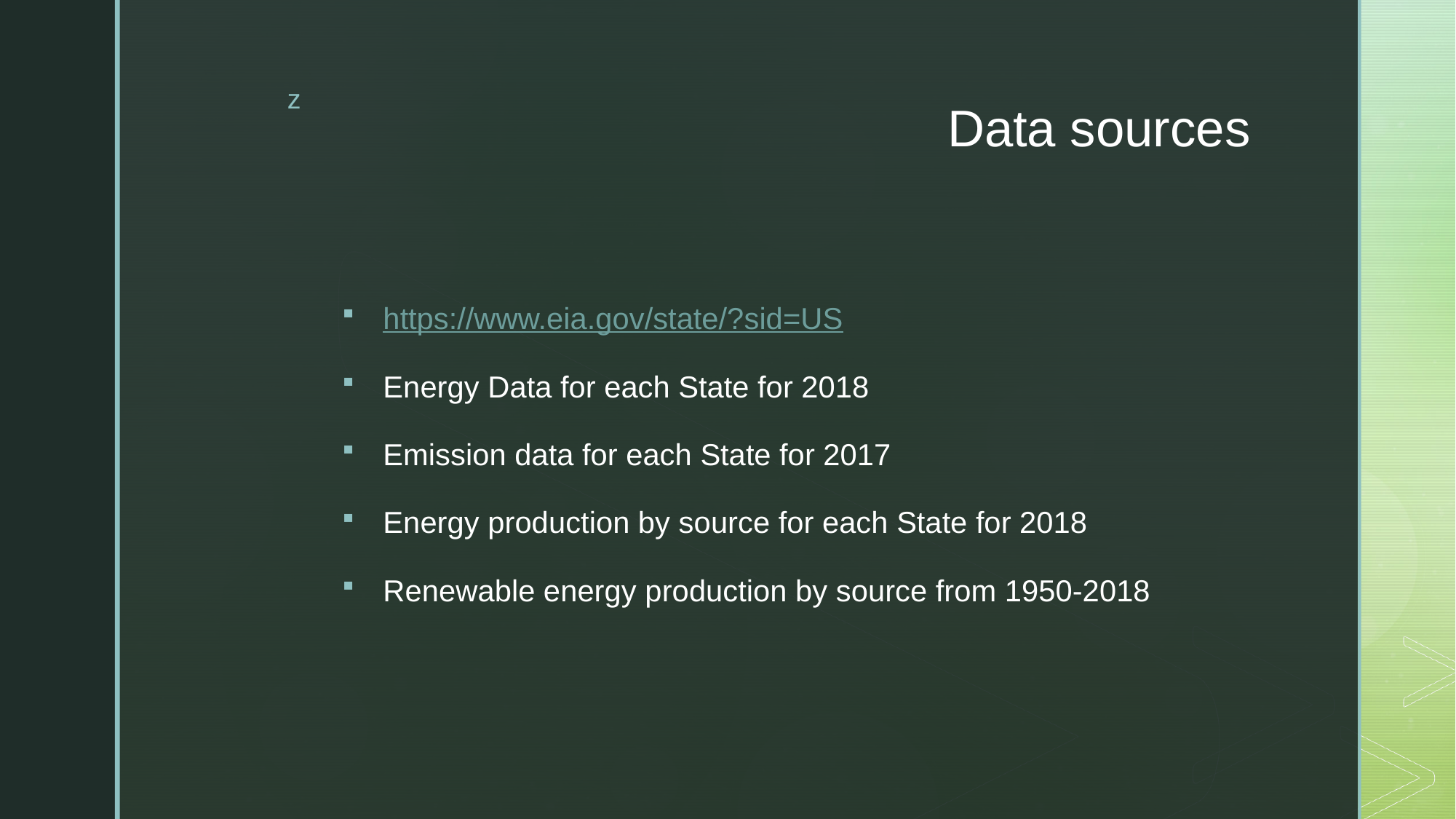

# Data sources
https://www.eia.gov/state/?sid=US
Energy Data for each State for 2018
Emission data for each State for 2017
Energy production by source for each State for 2018
Renewable energy production by source from 1950-2018